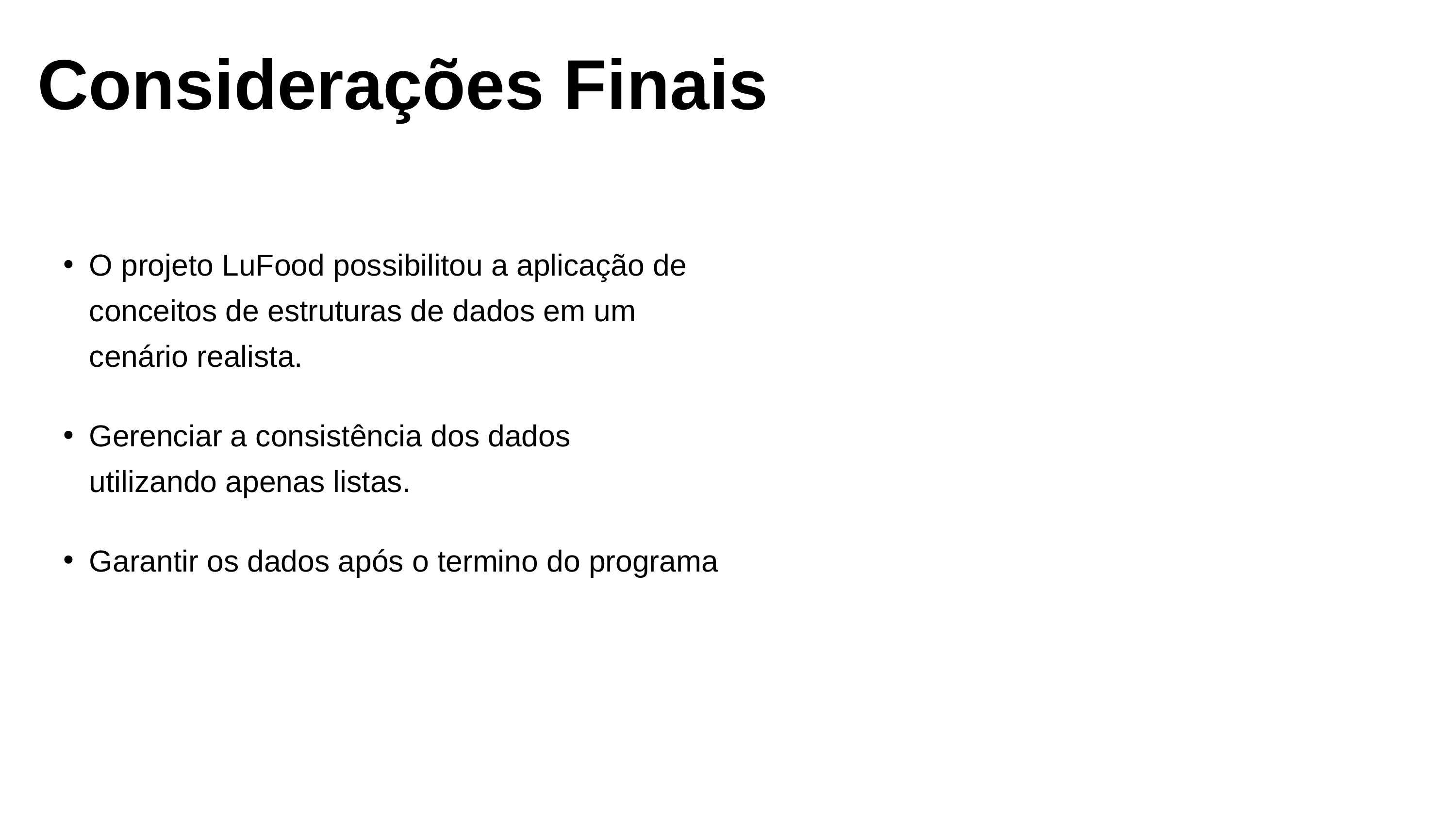

Considerações Finais
O projeto LuFood possibilitou a aplicação de conceitos de estruturas de dados em um cenário realista.
Gerenciar a consistência dos dados utilizando apenas listas.
Garantir os dados após o termino do programa